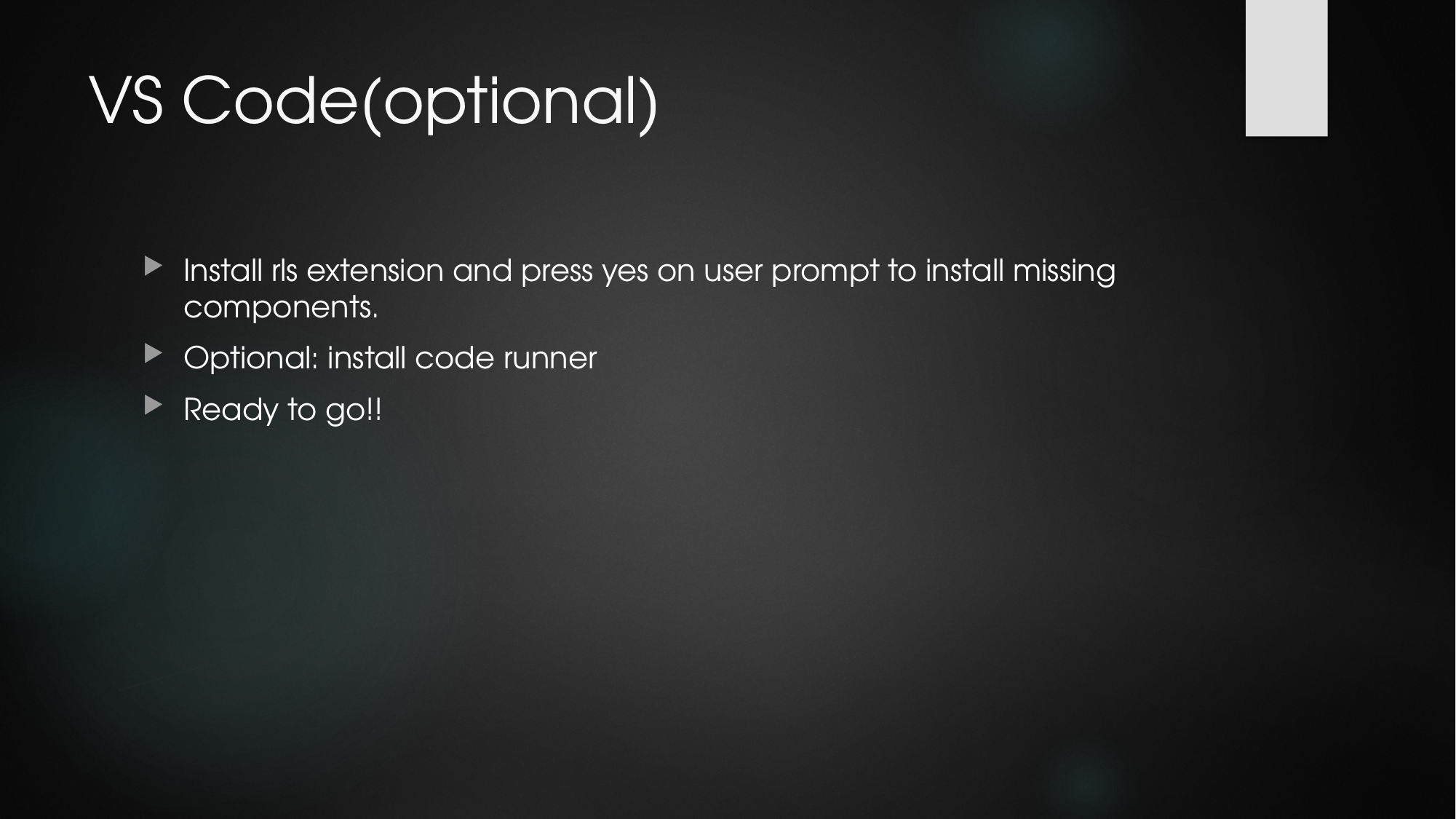

# VS Code(optional)
Install rls extension and press yes on user prompt to install missing components.
Optional: install code runner
Ready to go!!